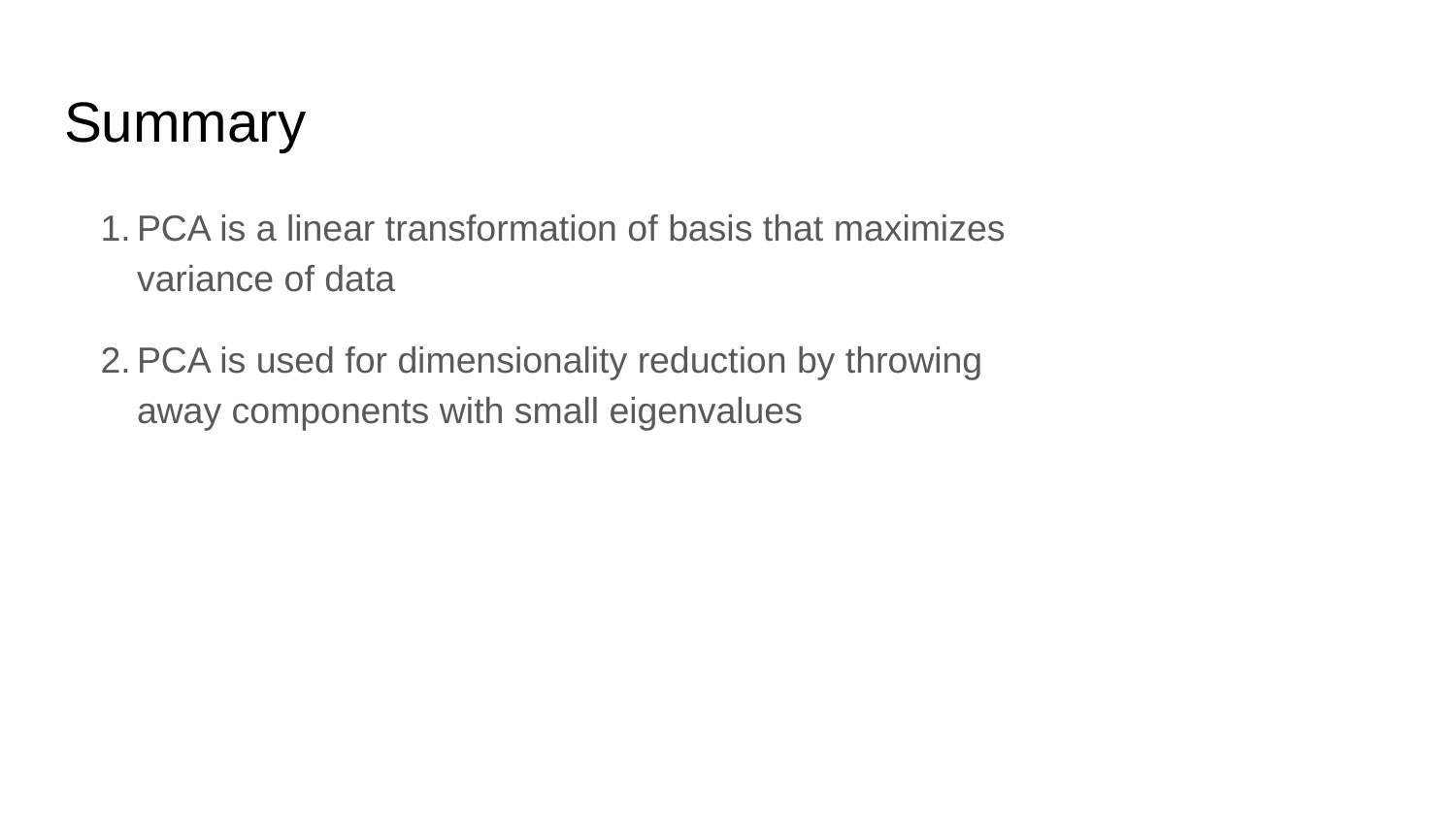

# Summary
PCA is a linear transformation of basis that maximizes variance of data
PCA is used for dimensionality reduction by throwing away components with small eigenvalues